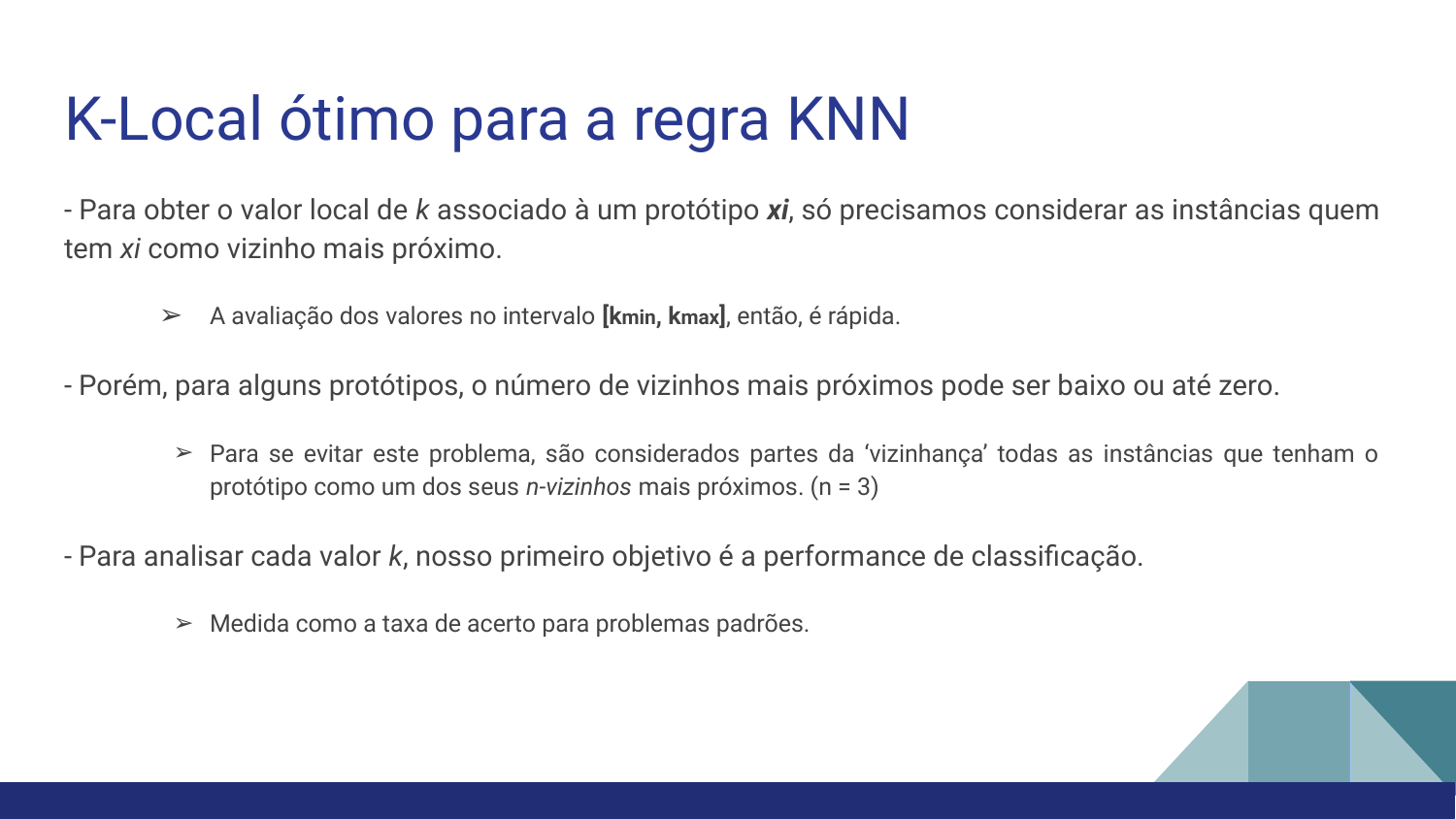

# K-Local ótimo para a regra KNN
- Para obter o valor local de k associado à um protótipo xi, só precisamos considerar as instâncias quem tem xi como vizinho mais próximo.
A avaliação dos valores no intervalo [kmin, kmax], então, é rápida.
- Porém, para alguns protótipos, o número de vizinhos mais próximos pode ser baixo ou até zero.
Para se evitar este problema, são considerados partes da ‘vizinhança’ todas as instâncias que tenham o protótipo como um dos seus n-vizinhos mais próximos. (n = 3)
- Para analisar cada valor k, nosso primeiro objetivo é a performance de classificação.
Medida como a taxa de acerto para problemas padrões.